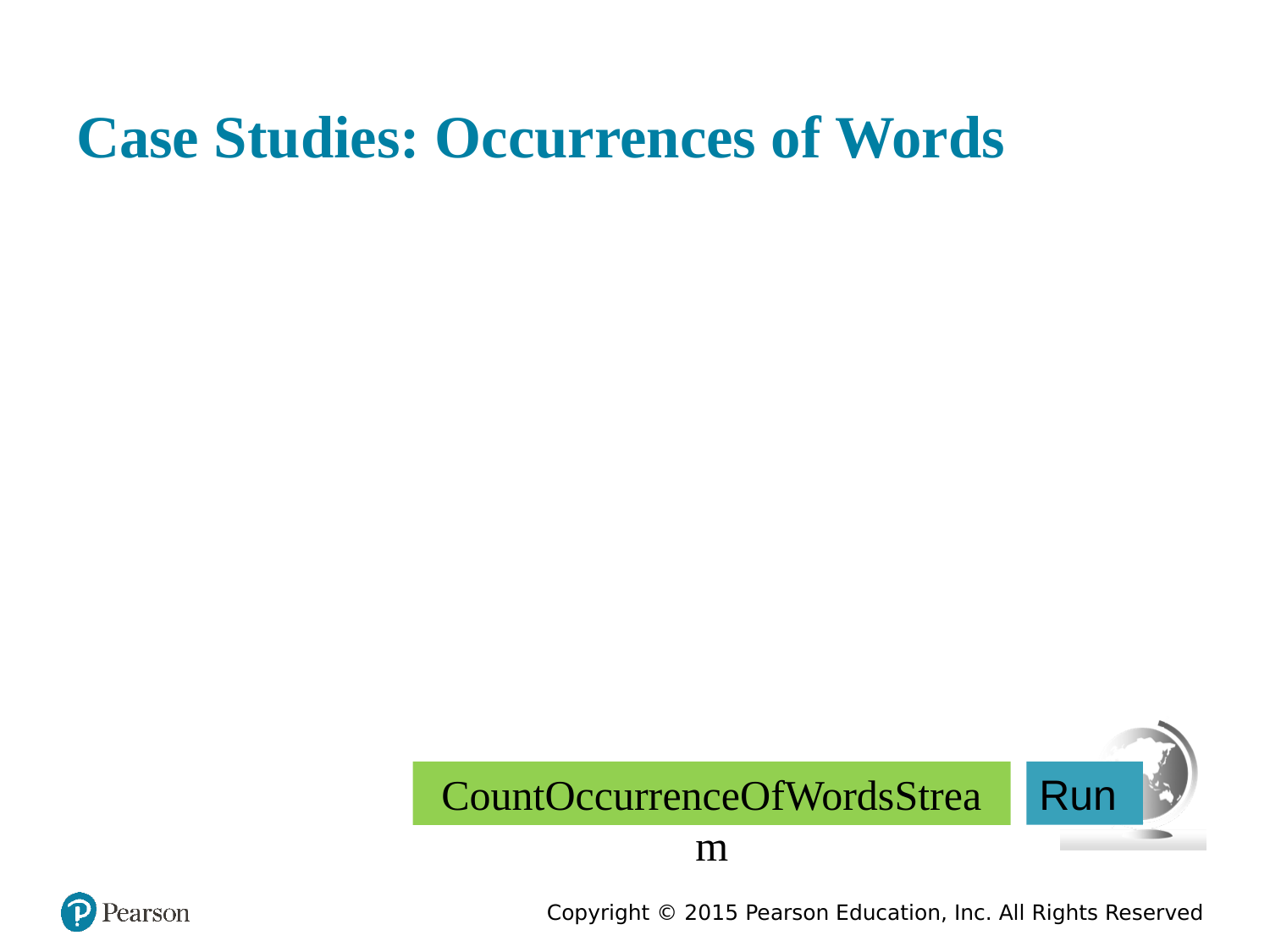

# Case Studies: Occurrences of Words
CountOccurrenceOfWordsStream
Run